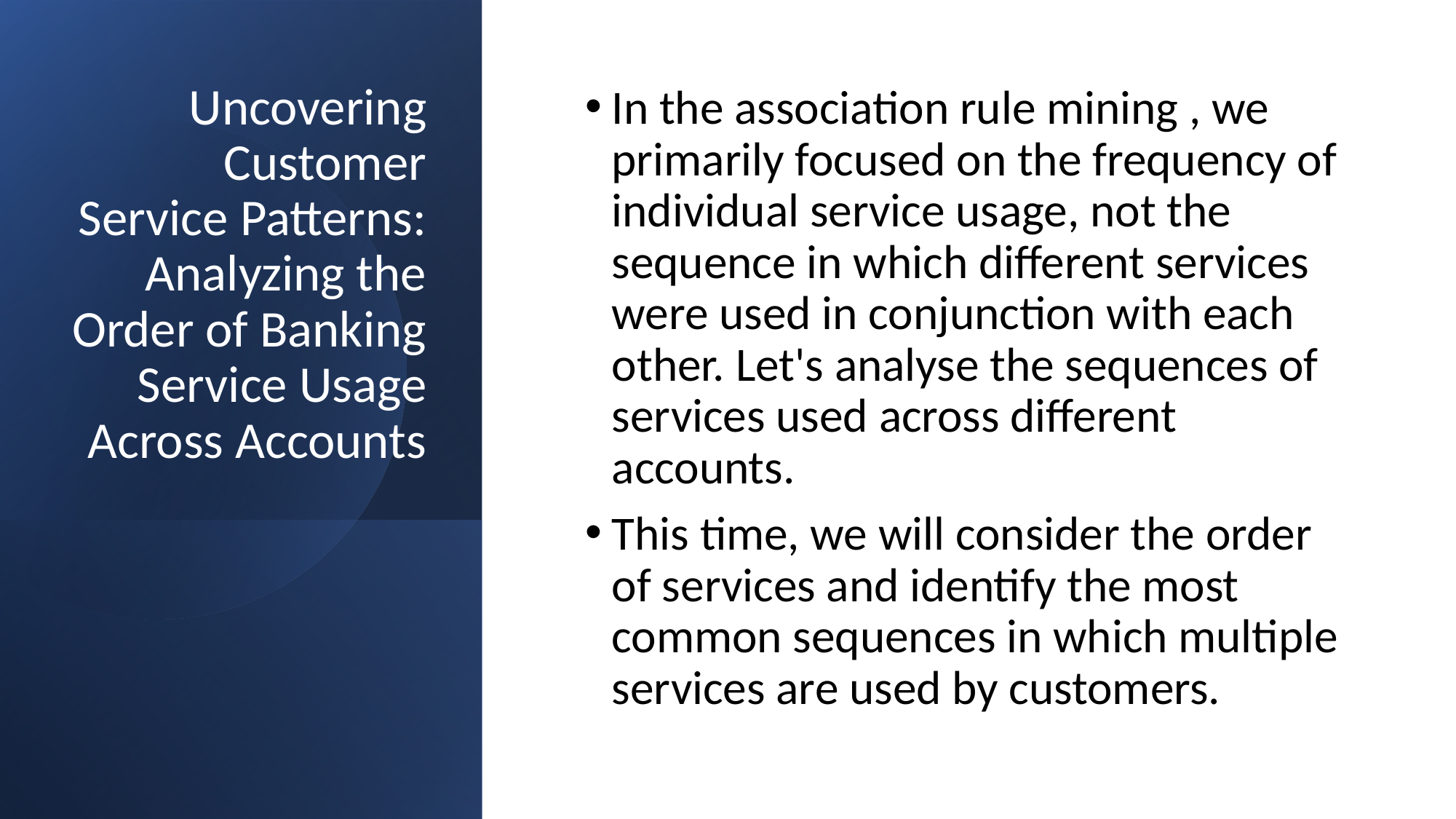

# Uncovering Customer Service Patterns: Analyzing the Order of Banking Service Usage Across Accounts
In the association rule mining , we primarily focused on the frequency of individual service usage, not the sequence in which different services were used in conjunction with each other. Let's analyse the sequences of services used across different accounts.
This time, we will consider the order of services and identify the most common sequences in which multiple services are used by customers.